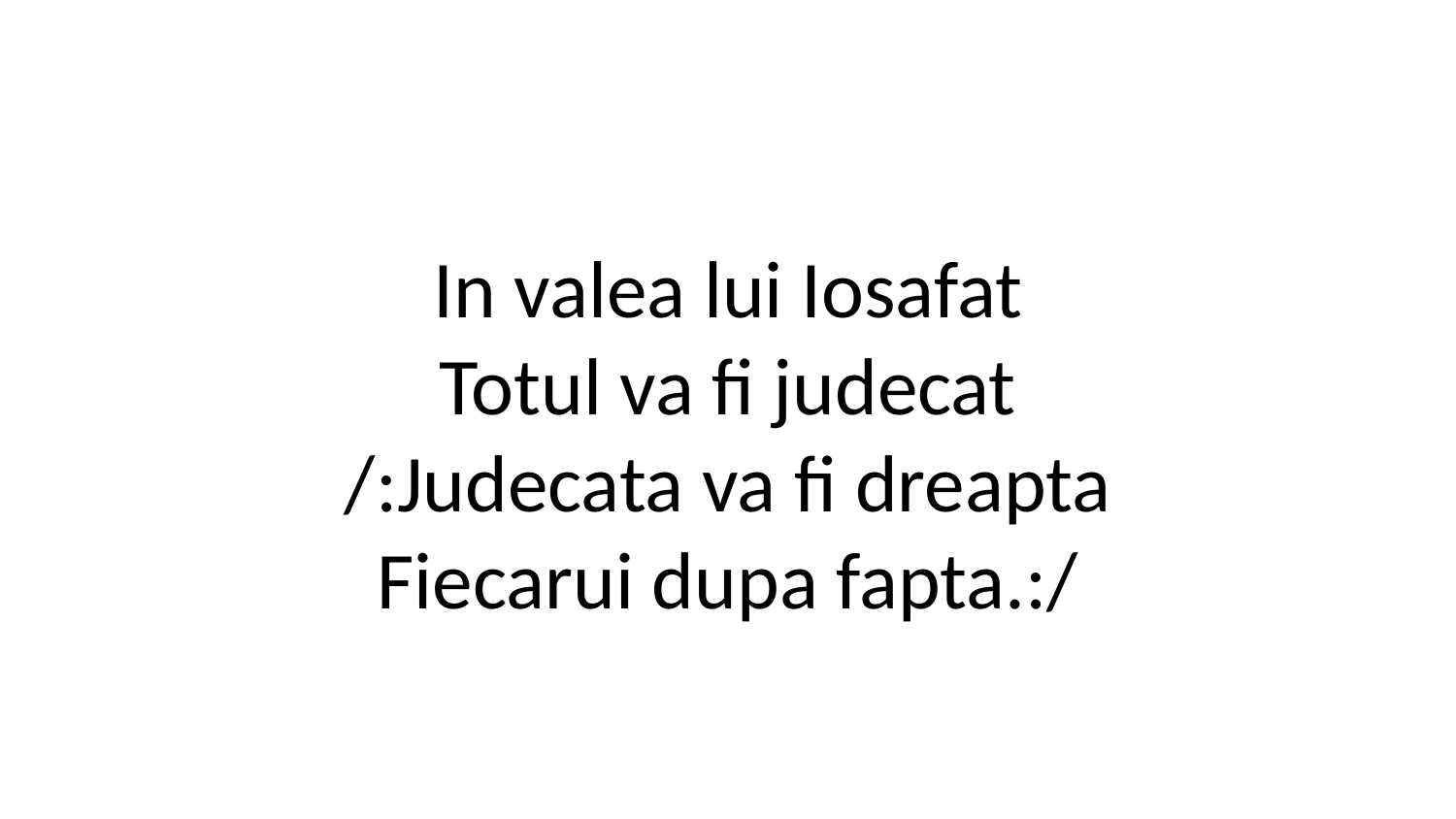

In valea lui Iosafat
Totul va fi judecat
/:Judecata va fi dreapta
Fiecarui dupa fapta.:/